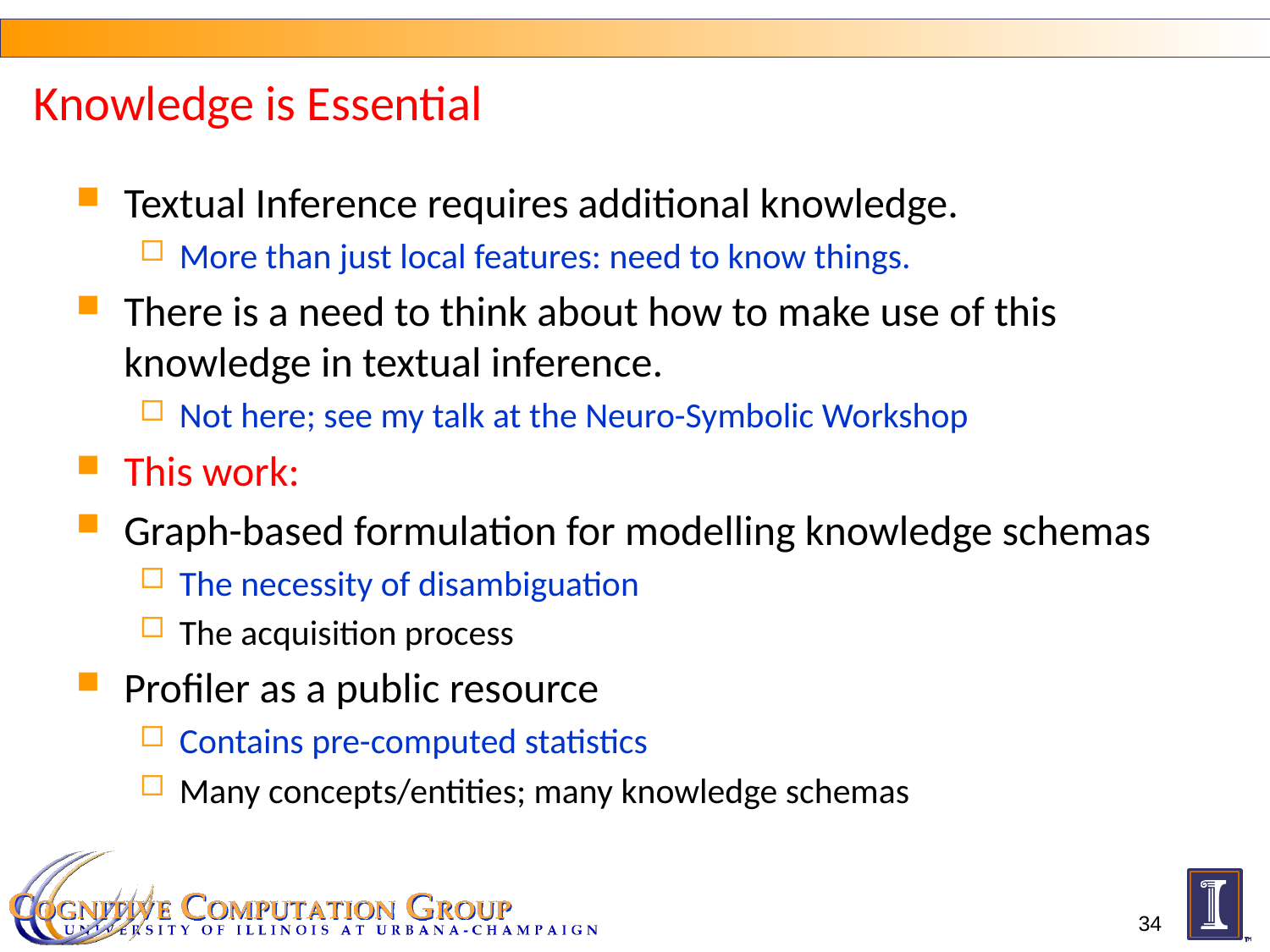

# Knowledge is Essential
Textual Inference requires additional knowledge.
More than just local features: need to know things.
There is a need to think about how to make use of this knowledge in textual inference.
Not here; see my talk at the Neuro-Symbolic Workshop
This work:
Graph-based formulation for modelling knowledge schemas
The necessity of disambiguation
The acquisition process
Profiler as a public resource
Contains pre-computed statistics
Many concepts/entities; many knowledge schemas

34